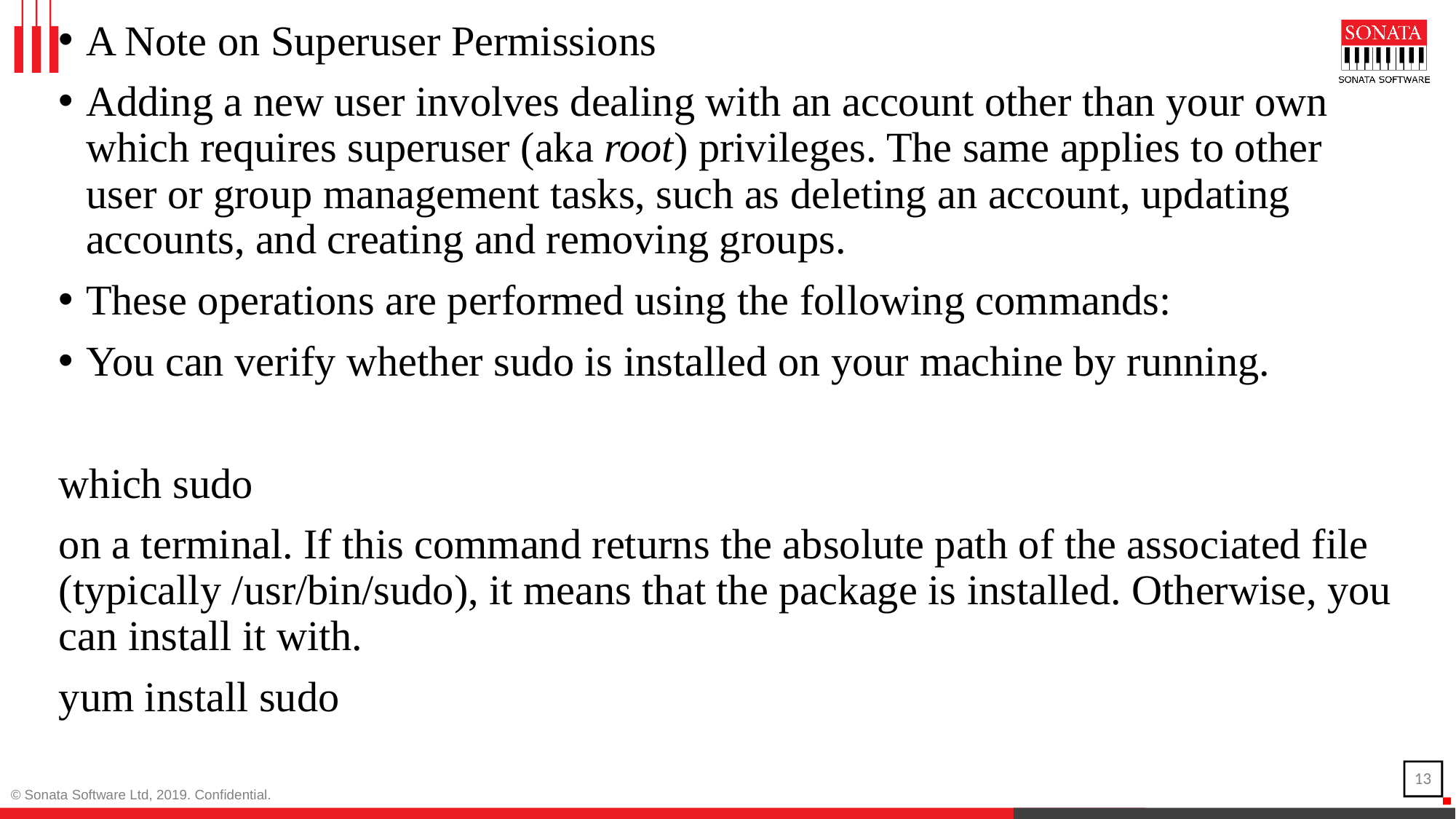

A Note on Superuser Permissions
Adding a new user involves dealing with an account other than your own which requires superuser (aka root) privileges. The same applies to other user or group management tasks, such as deleting an account, updating accounts, and creating and removing groups.
These operations are performed using the following commands:
You can verify whether sudo is installed on your machine by running.

which sudo
on a terminal. If this command returns the absolute path of the associated file (typically /usr/bin/sudo), it means that the package is installed. Otherwise, you can install it with.
yum install sudo